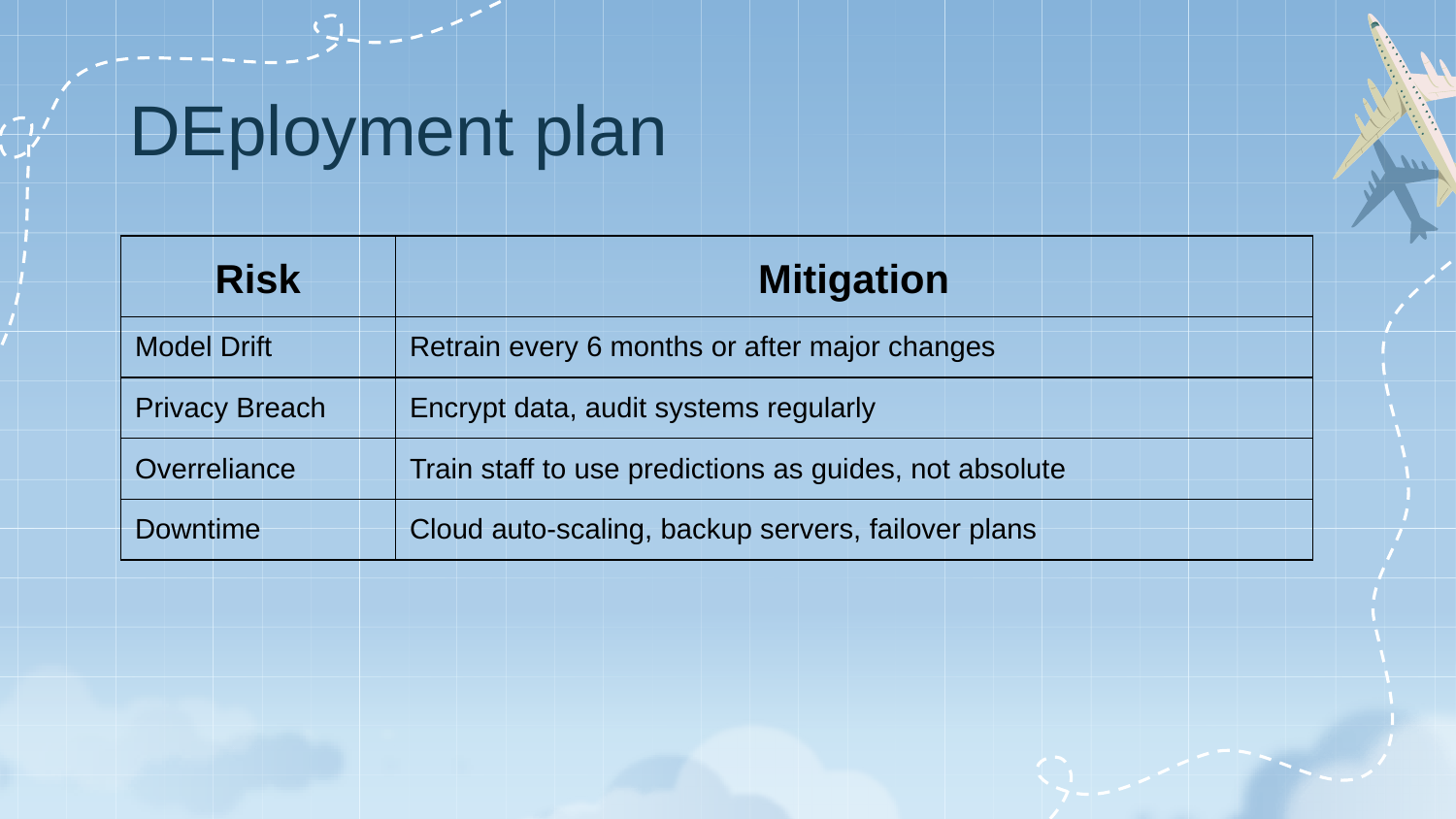

# DEployment plan
| Risk | Mitigation |
| --- | --- |
| Model Drift | Retrain every 6 months or after major changes |
| Privacy Breach | Encrypt data, audit systems regularly |
| Overreliance | Train staff to use predictions as guides, not absolute |
| Downtime | Cloud auto-scaling, backup servers, failover plans |